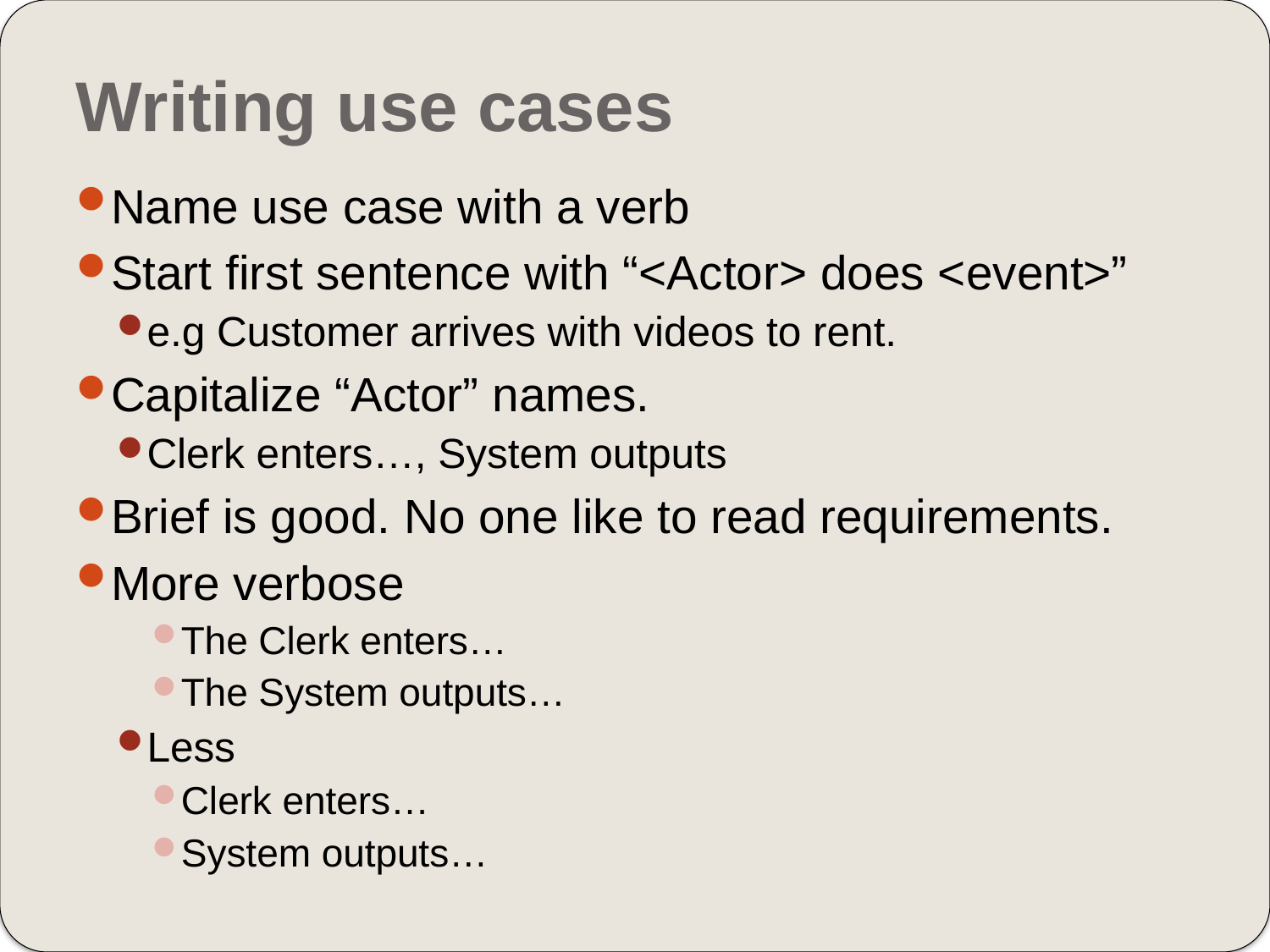

# Writing use cases
Name use case with a verb
Start first sentence with “<Actor> does <event>”
e.g Customer arrives with videos to rent.
Capitalize “Actor” names.
Clerk enters…, System outputs
Brief is good. No one like to read requirements.
More verbose
The Clerk enters…
The System outputs…
Less
Clerk enters…
System outputs…